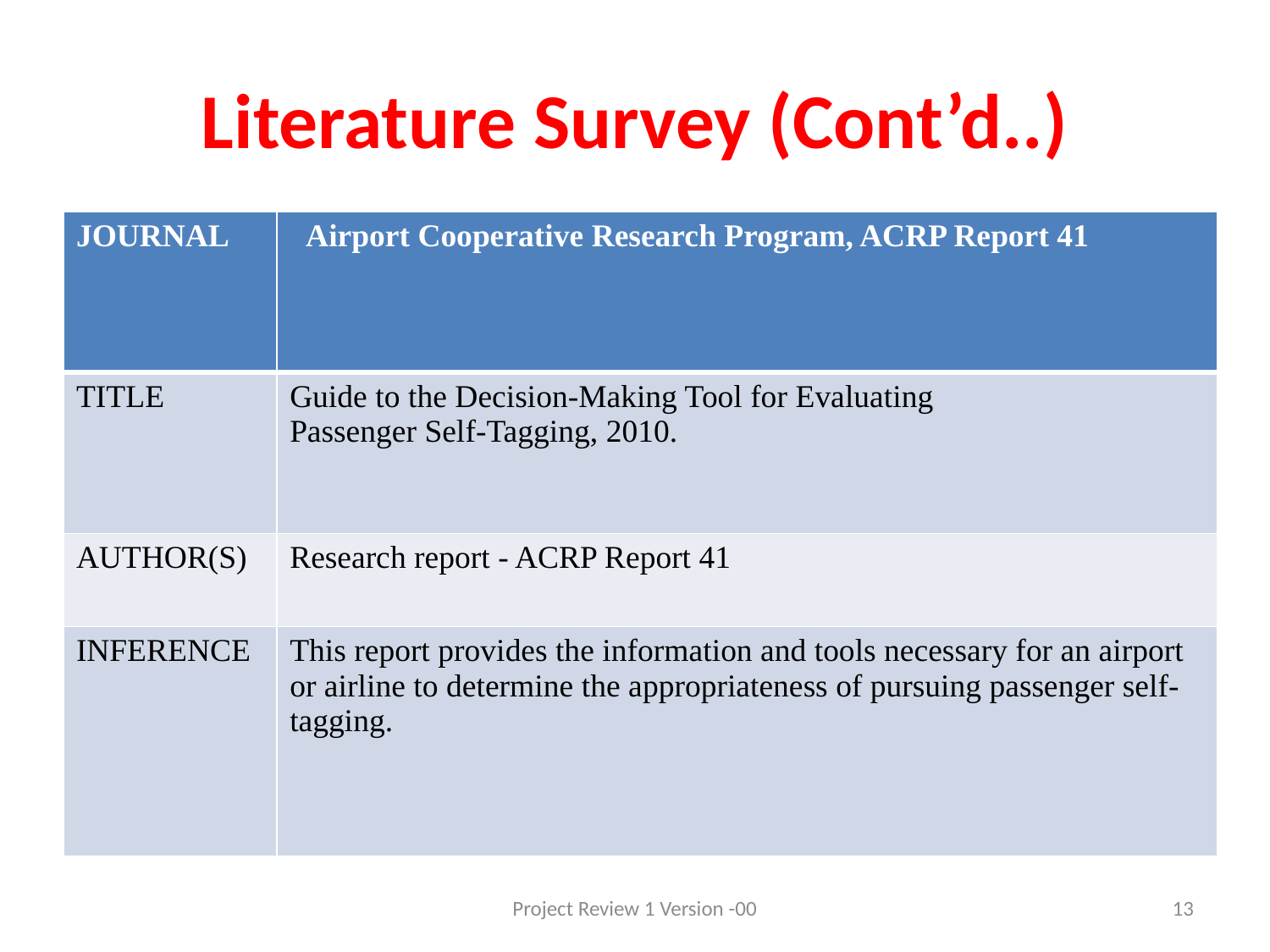

# Literature Survey (Cont’d..)
| JOURNAL | Airport Cooperative Research Program, ACRP Report 41 |
| --- | --- |
| TITLE | Guide to the Decision-Making Tool for Evaluating Passenger Self-Tagging, 2010. |
| AUTHOR(S) | Research report - ACRP Report 41 |
| INFERENCE | This report provides the information and tools necessary for an airport or airline to determine the appropriateness of pursuing passenger self-tagging. |
Project Review 1 Version -00
13